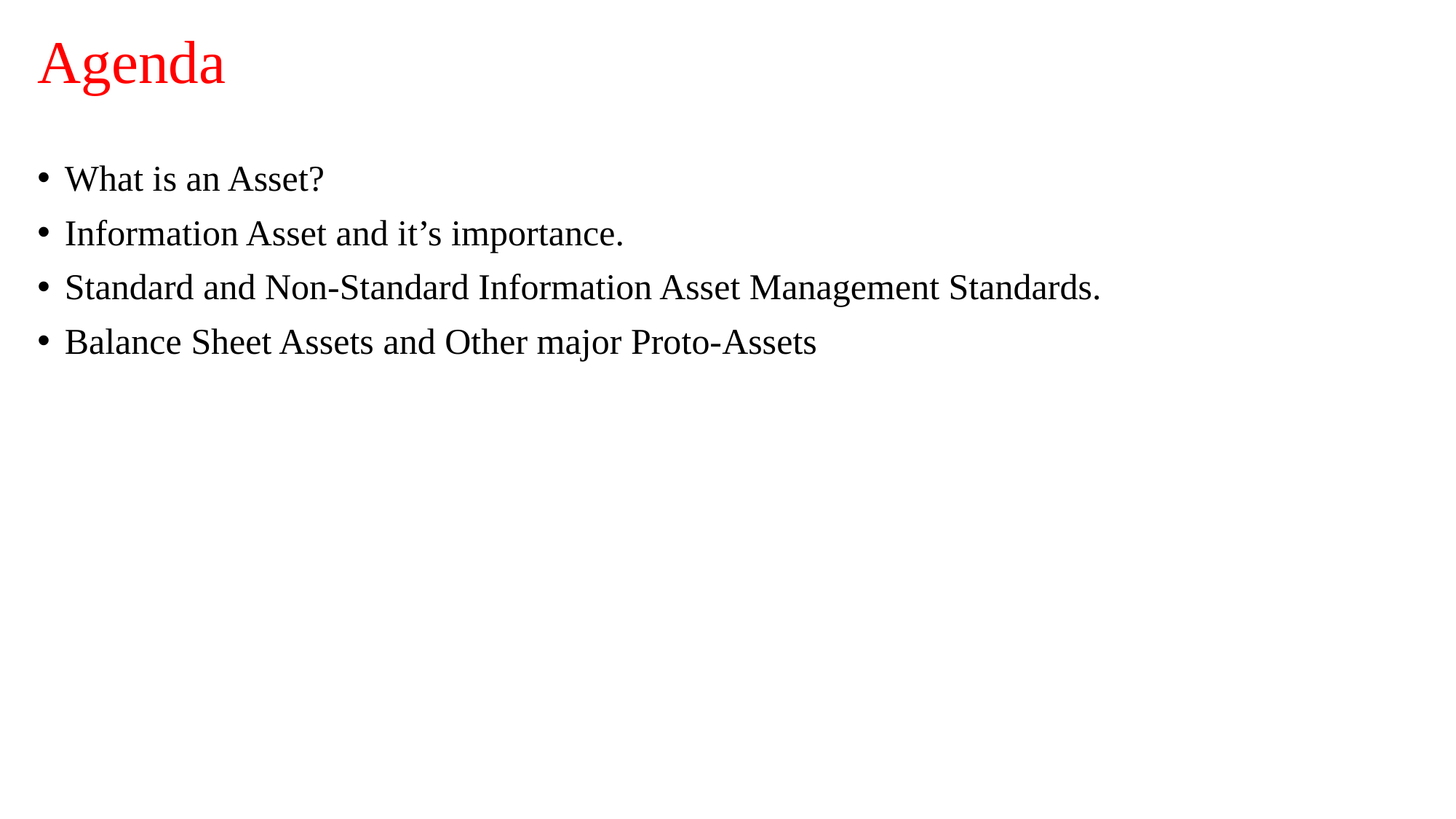

# Agenda
What is an Asset?
Information Asset and it’s importance.
Standard and Non-Standard Information Asset Management Standards.
Balance Sheet Assets and Other major Proto-Assets